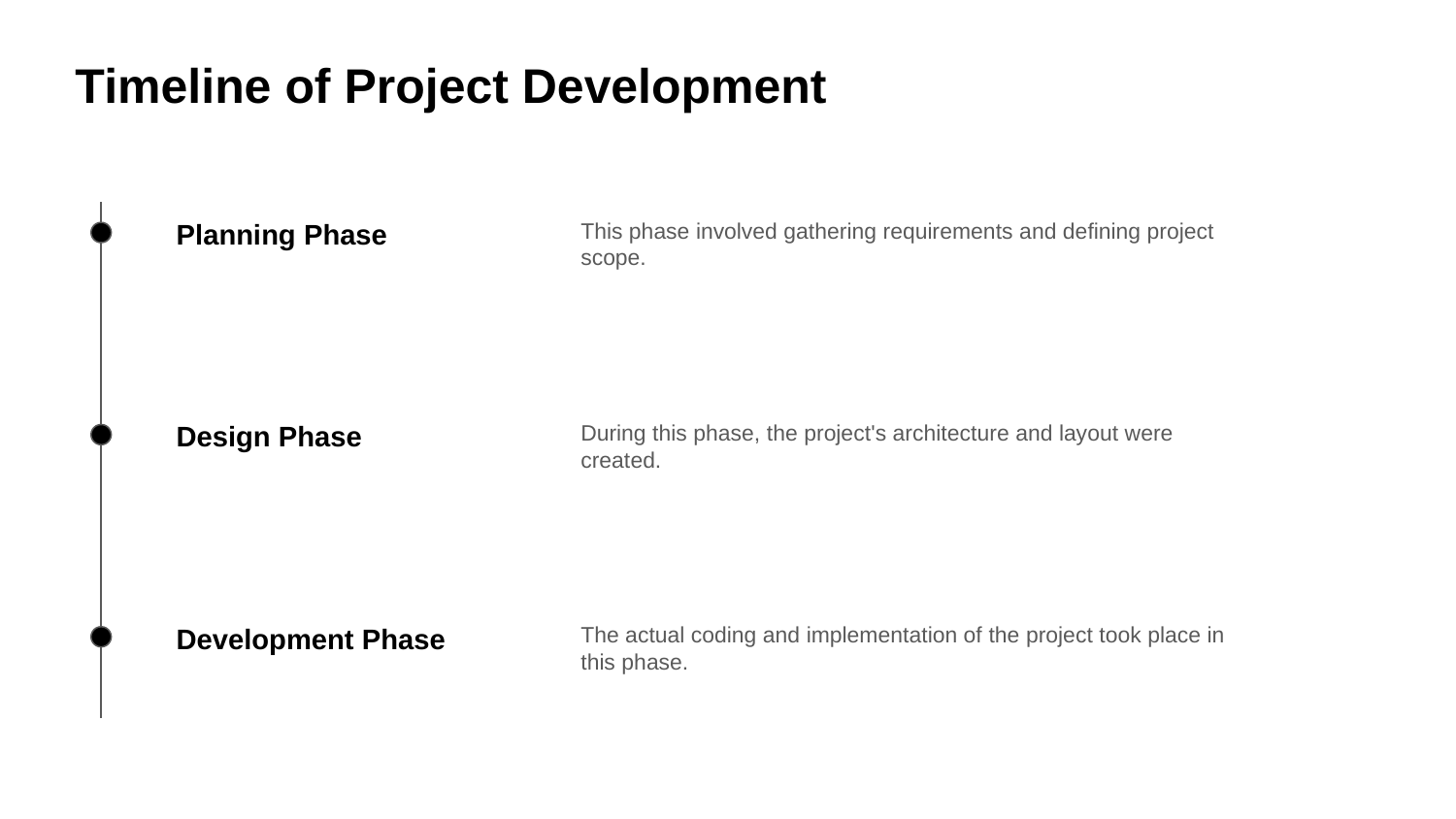

Timeline of Project Development
Planning Phase
This phase involved gathering requirements and defining project scope.

Design Phase
During this phase, the project's architecture and layout were created.

Development Phase
The actual coding and implementation of the project took place in this phase.